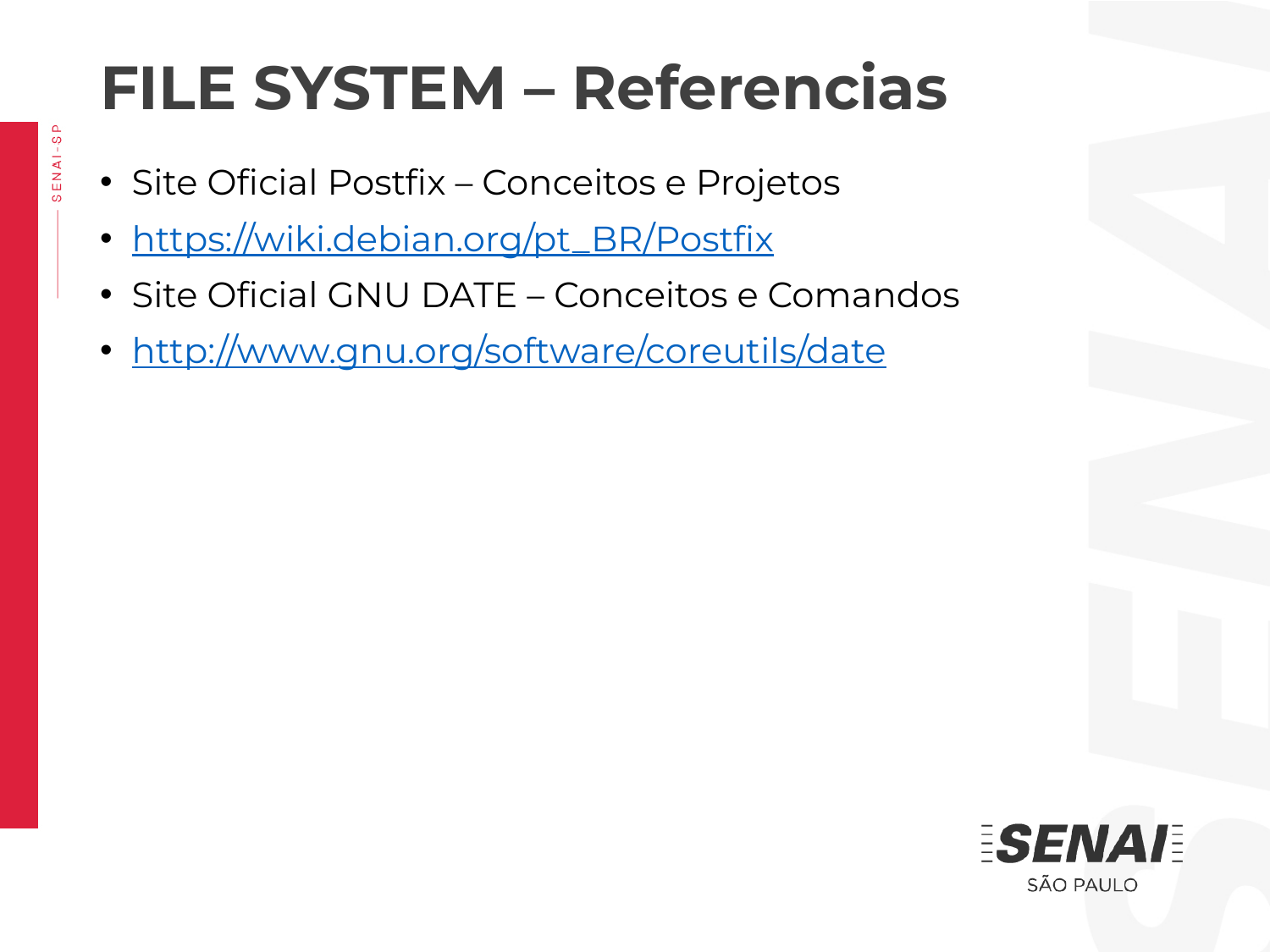

FILE SYSTEM – Referencias

Site Oficial Postfix – Conceitos e Projetos
https://wiki.debian.org/pt_BR/Postfix
Site Oficial GNU DATE – Conceitos e Comandos
http://www.gnu.org/software/coreutils/date